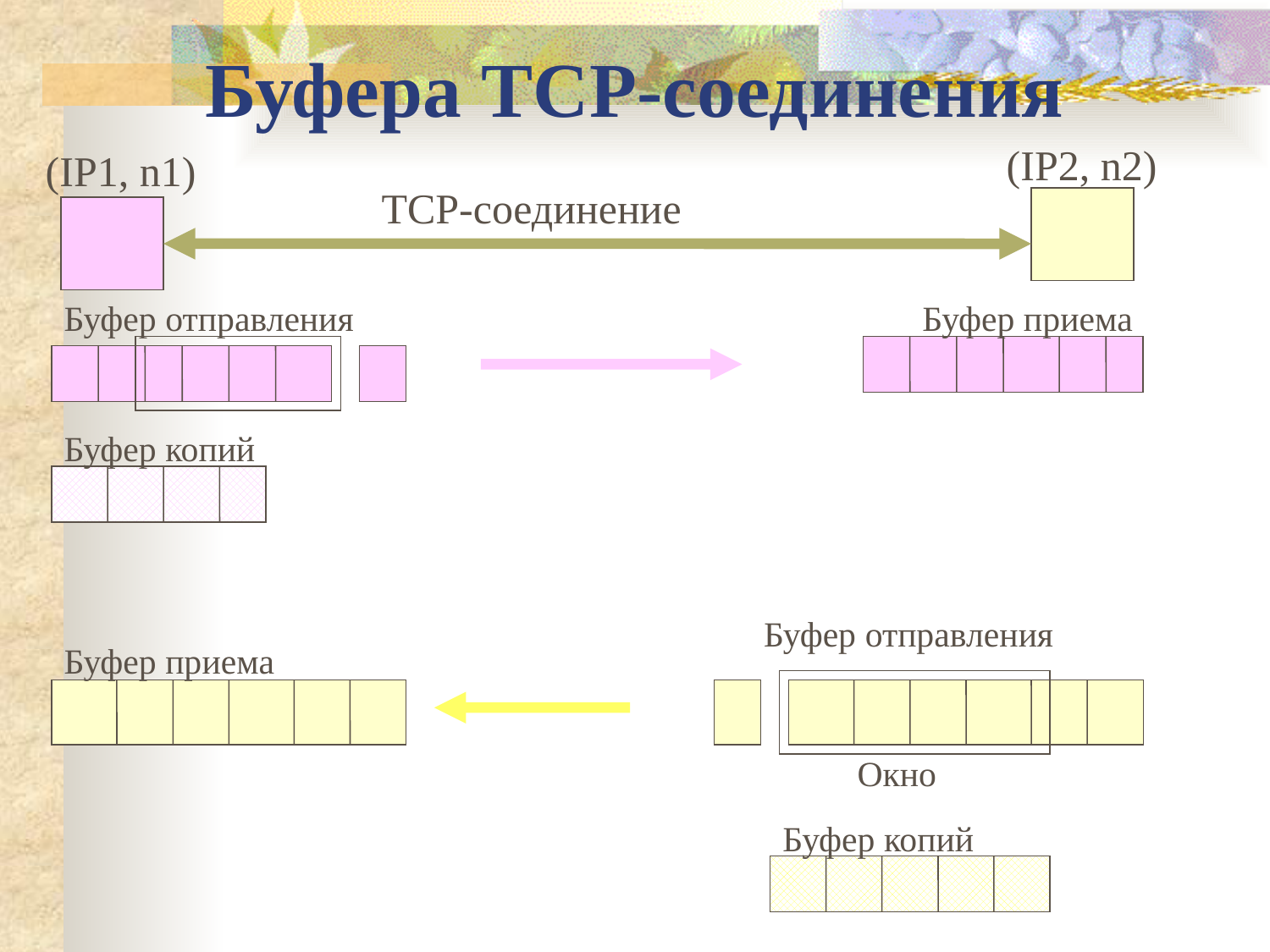

Буфера TCP-соединения
(IP2, n2)
(IP1, n1)
TCP-соединение

Буфер отправления
Буфер приема

Буфер копий

Буфер отправления
Буфер приема

Окно
Буфер копий